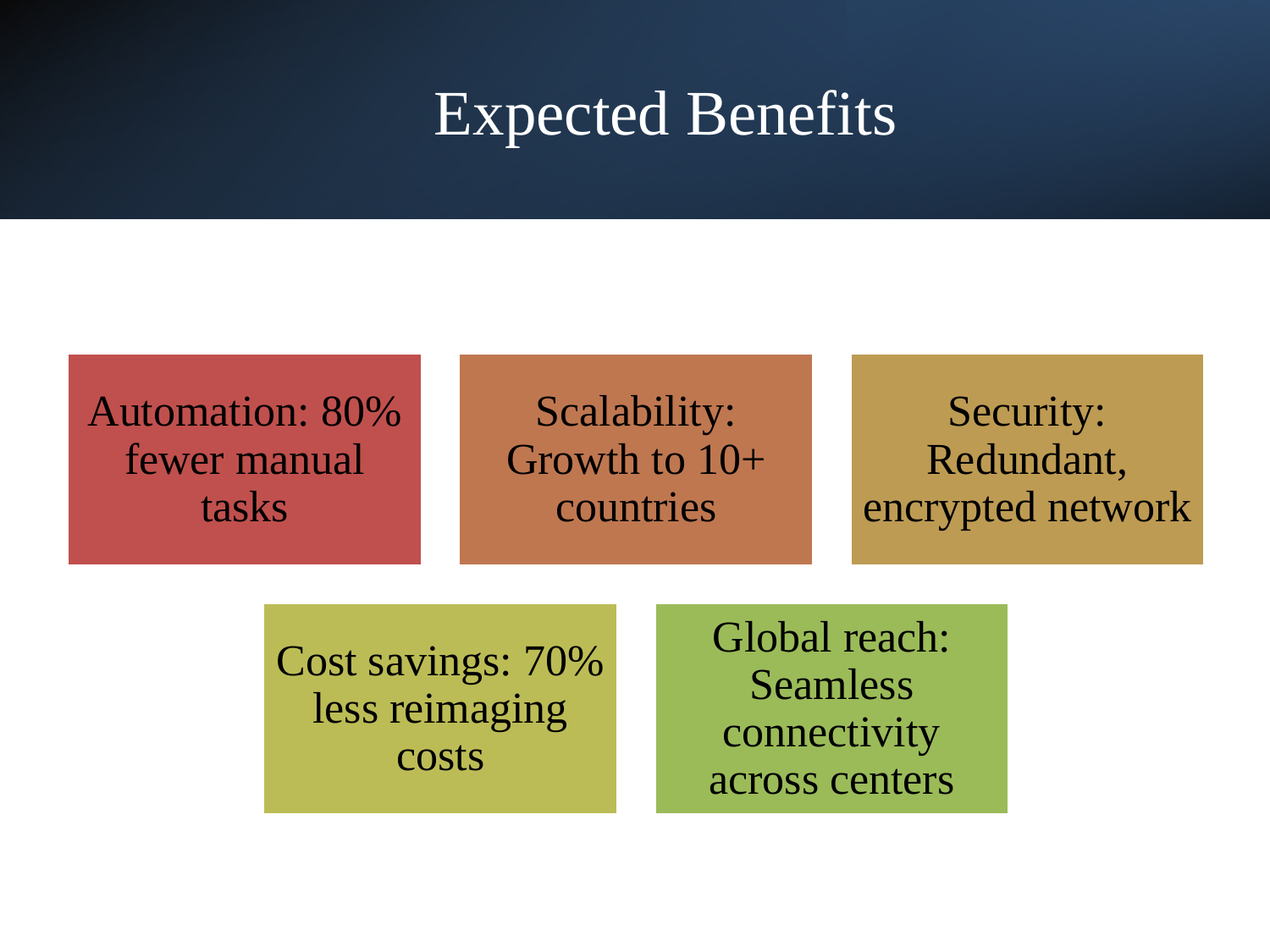

# Expected Benefits
Automation: 80% fewer manual tasks
Scalability: Growth to 10+ countries
Security: Redundant, encrypted network
Cost savings: 70% less reimaging costs
Global reach: Seamless connectivity across centers